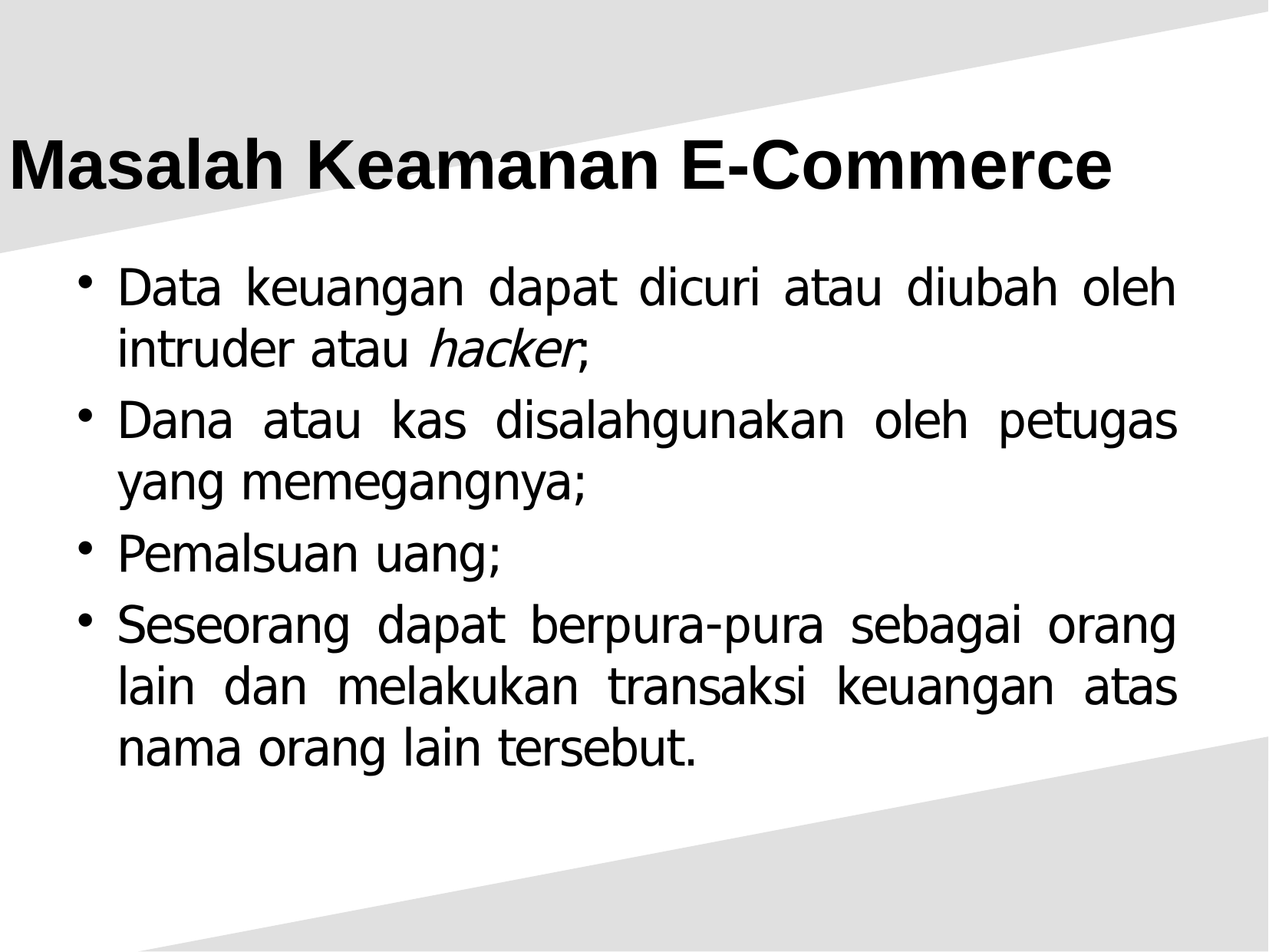

Masalah Keamanan E-Commerce
Data keuangan dapat dicuri atau diubah oleh intruder atau hacker;
Dana atau kas disalahgunakan oleh petugas yang memegangnya;
Pemalsuan uang;
Seseorang dapat berpura-pura sebagai orang lain dan melakukan transaksi keuangan atas nama orang lain tersebut.